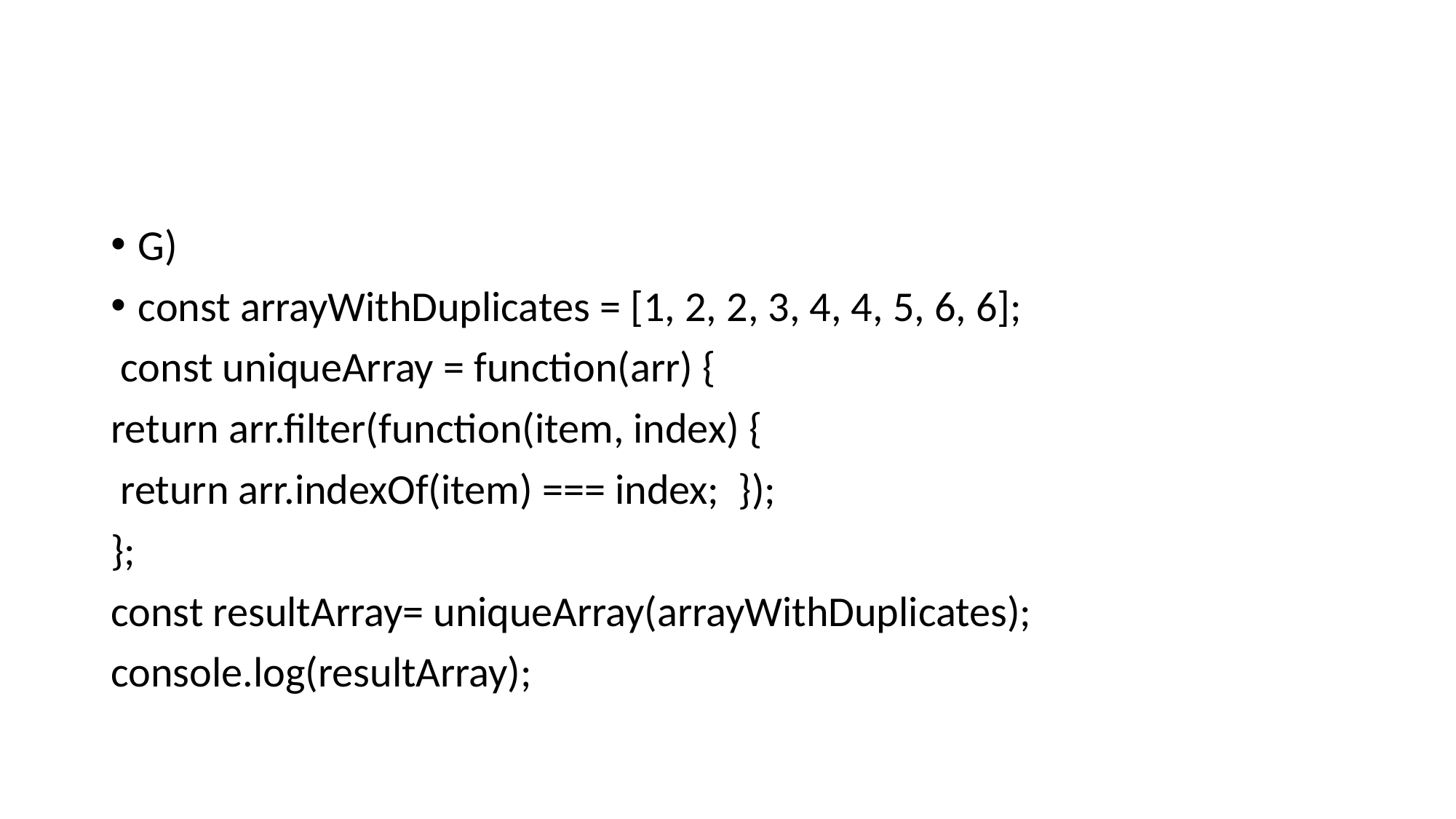

#
G)
const arrayWithDuplicates = [1, 2, 2, 3, 4, 4, 5, 6, 6];
 const uniqueArray = function(arr) {
return arr.filter(function(item, index) {
 return arr.indexOf(item) === index;  });
};
const resultArray= uniqueArray(arrayWithDuplicates);
console.log(resultArray);